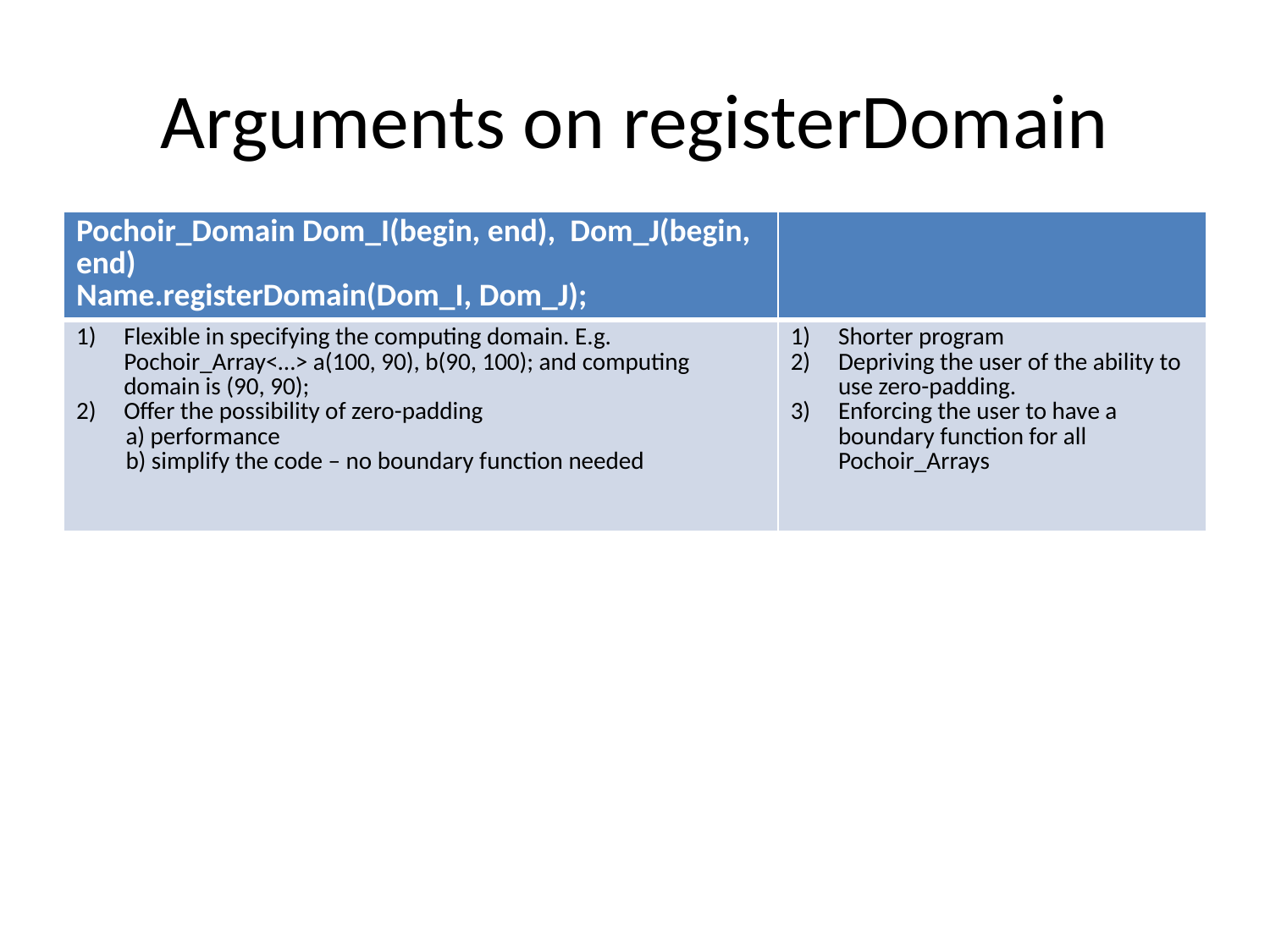

# Arguments on registerDomain
| Pochoir\_Domain Dom\_I(begin, end), Dom\_J(begin, end) Name.registerDomain(Dom\_I, Dom\_J); |  |
| --- | --- |
| Flexible in specifying the computing domain. E.g. Pochoir\_Array<…> a(100, 90), b(90, 100); and computing domain is (90, 90); Offer the possibility of zero-padding a) performance b) simplify the code – no boundary function needed | Shorter program Depriving the user of the ability to use zero-padding. Enforcing the user to have a boundary function for all Pochoir\_Arrays |